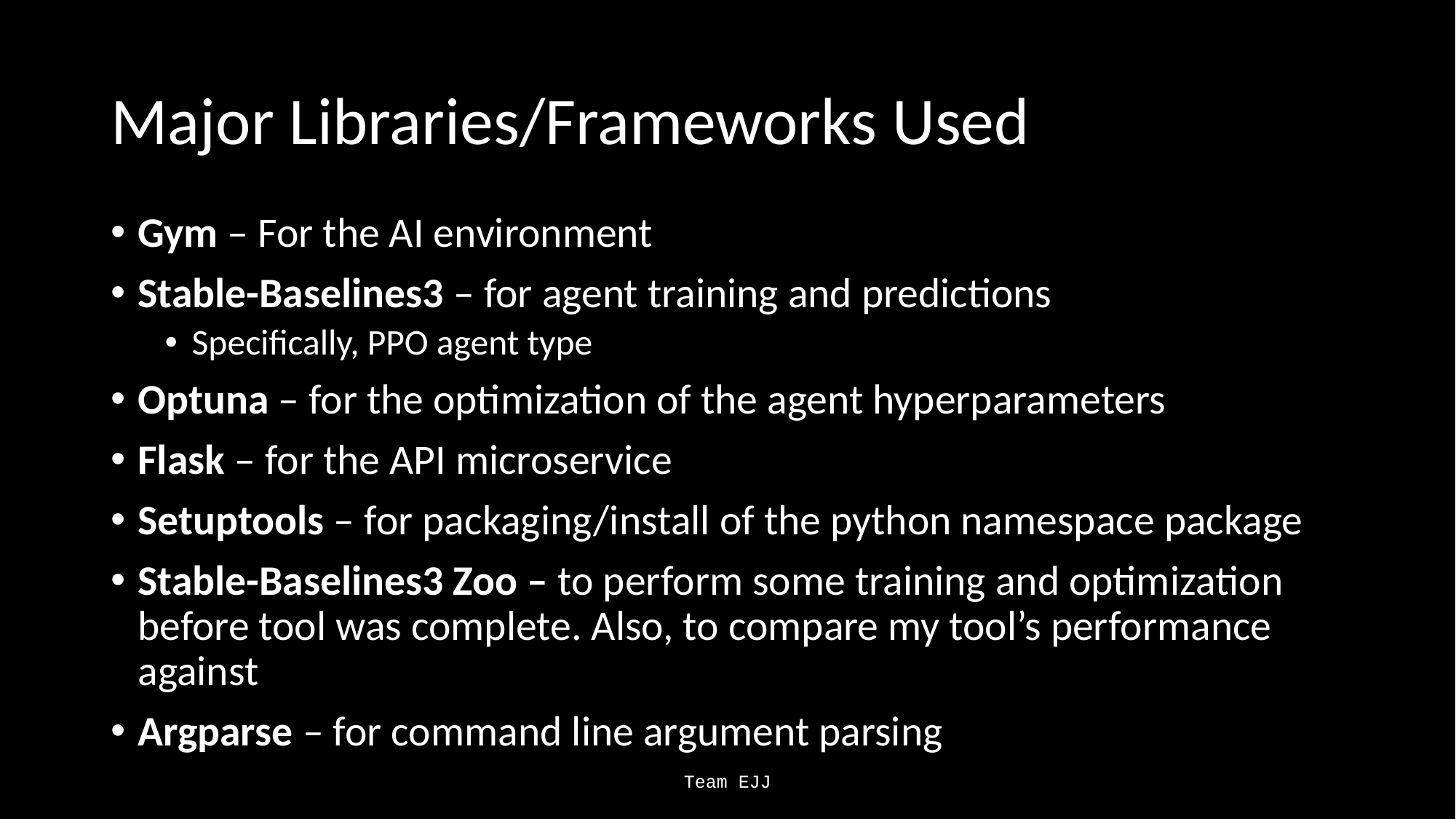

# Major Libraries/Frameworks Used
Gym – For the AI environment
Stable-Baselines3 – for agent training and predictions
Specifically, PPO agent type
Optuna – for the optimization of the agent hyperparameters
Flask – for the API microservice
Setuptools – for packaging/install of the python namespace package
Stable-Baselines3 Zoo – to perform some training and optimization before tool was complete. Also, to compare my tool’s performance against
Argparse – for command line argument parsing

Team EJJ